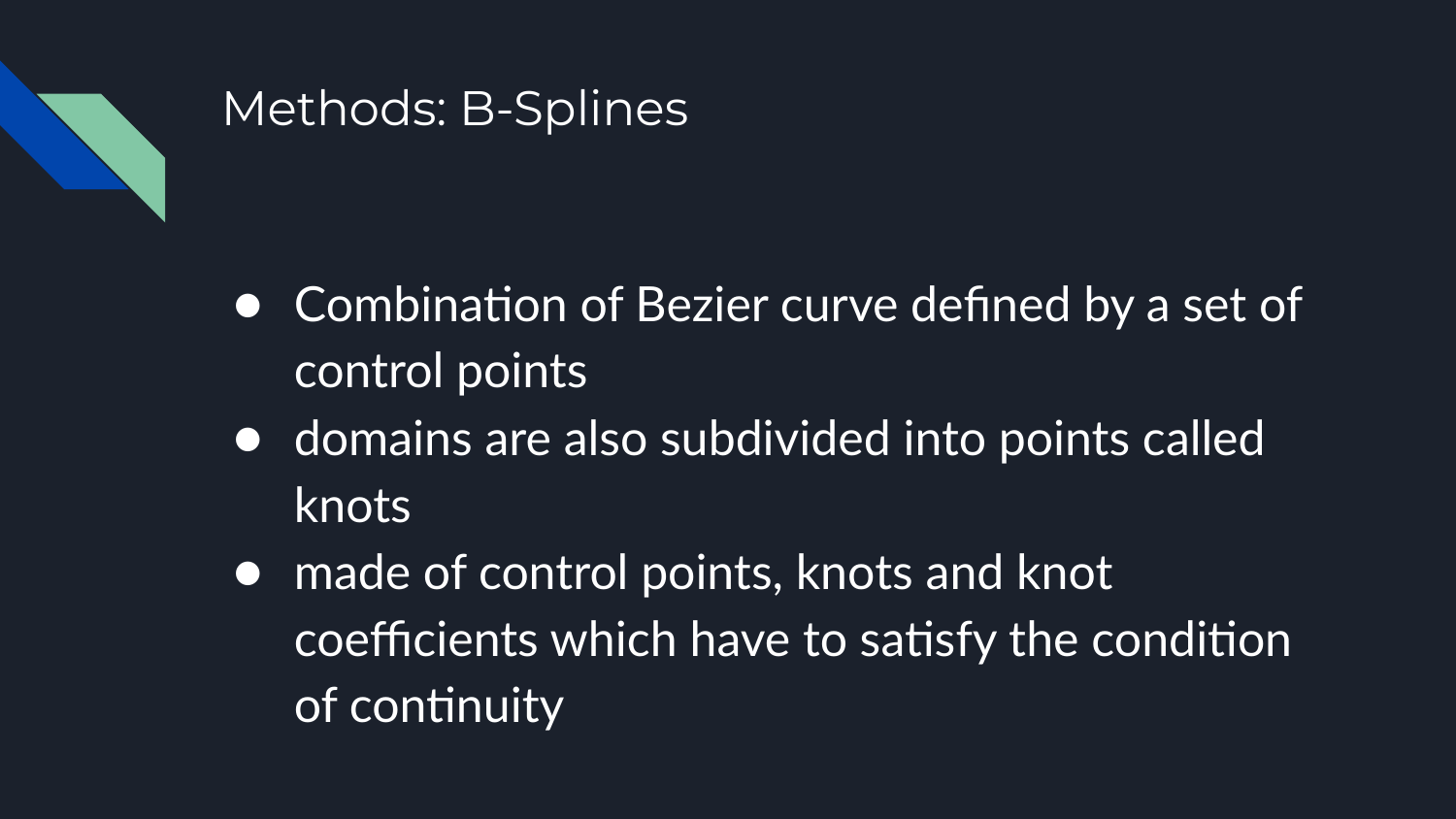

# Methods: B-Splines
Combination of Bezier curve defined by a set of control points
domains are also subdivided into points called knots
made of control points, knots and knot coefficients which have to satisfy the condition of continuity